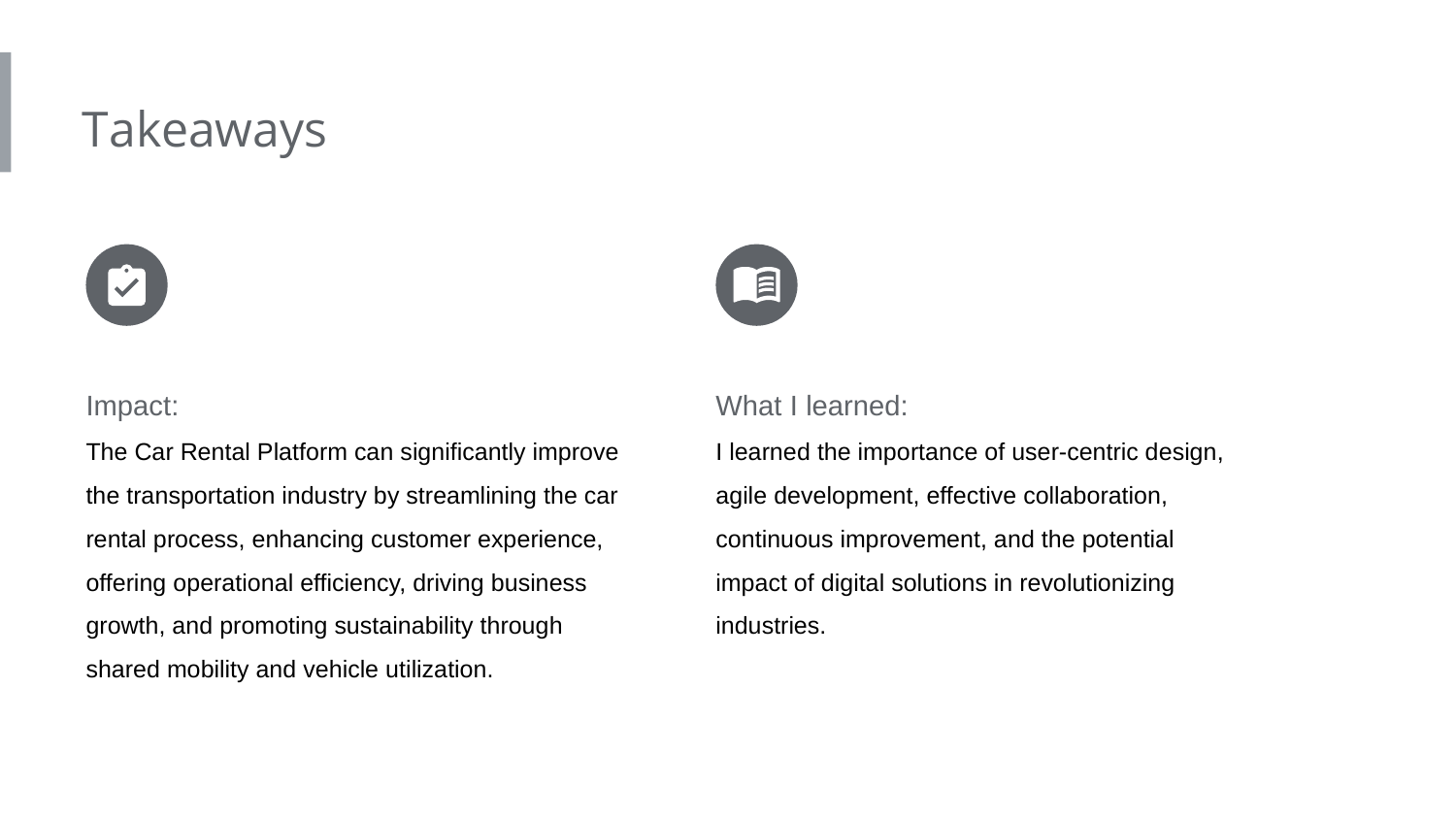

Takeaways

Impact:
The Car Rental Platform can significantly improve the transportation industry by streamlining the car rental process, enhancing customer experience, offering operational efficiency, driving business growth, and promoting sustainability through shared mobility and vehicle utilization.
What I learned:
I learned the importance of user-centric design, agile development, effective collaboration, continuous improvement, and the potential impact of digital solutions in revolutionizing industries.